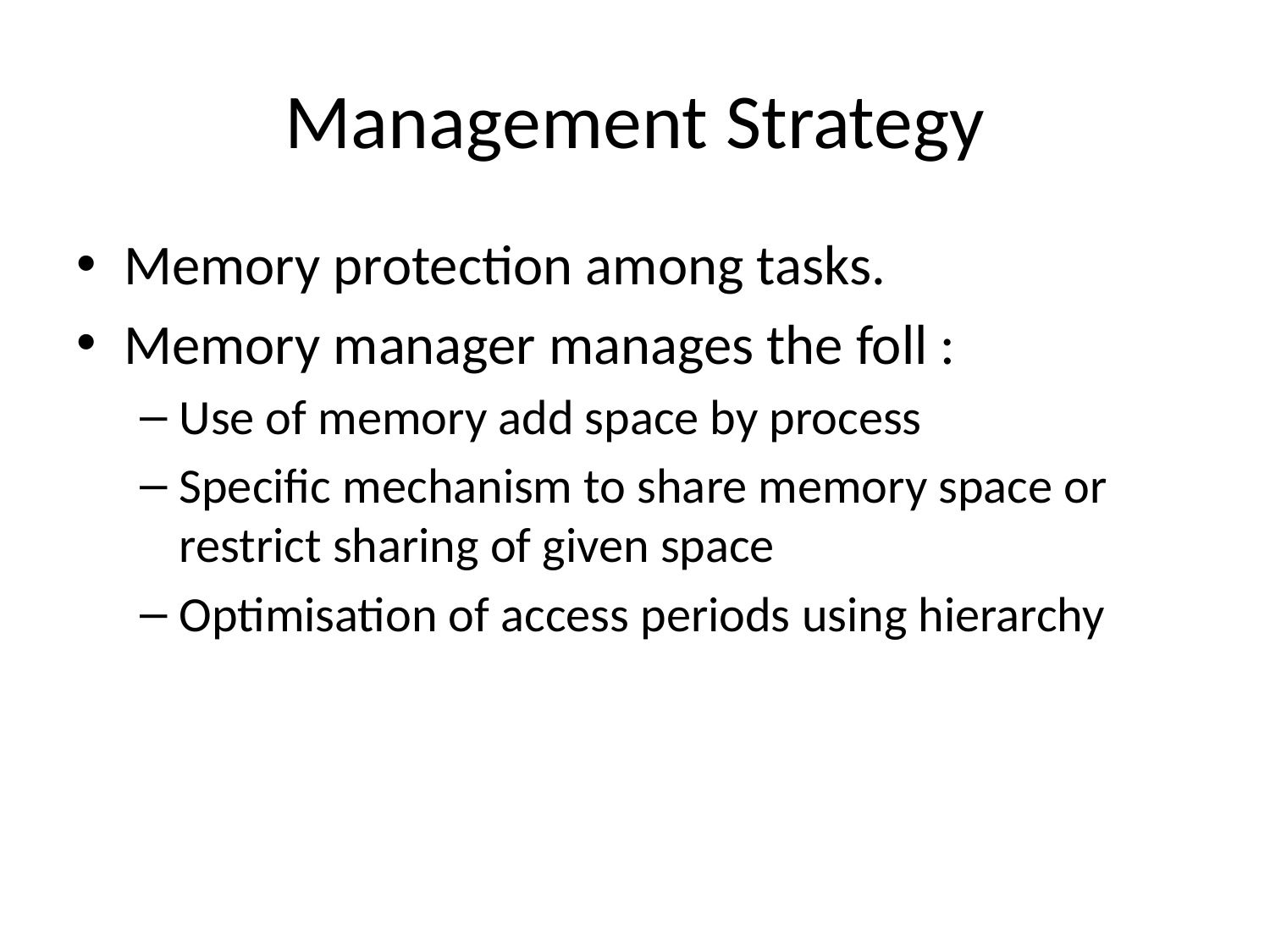

# Management Strategy
Memory protection among tasks.
Memory manager manages the foll :
Use of memory add space by process
Specific mechanism to share memory space or restrict sharing of given space
Optimisation of access periods using hierarchy